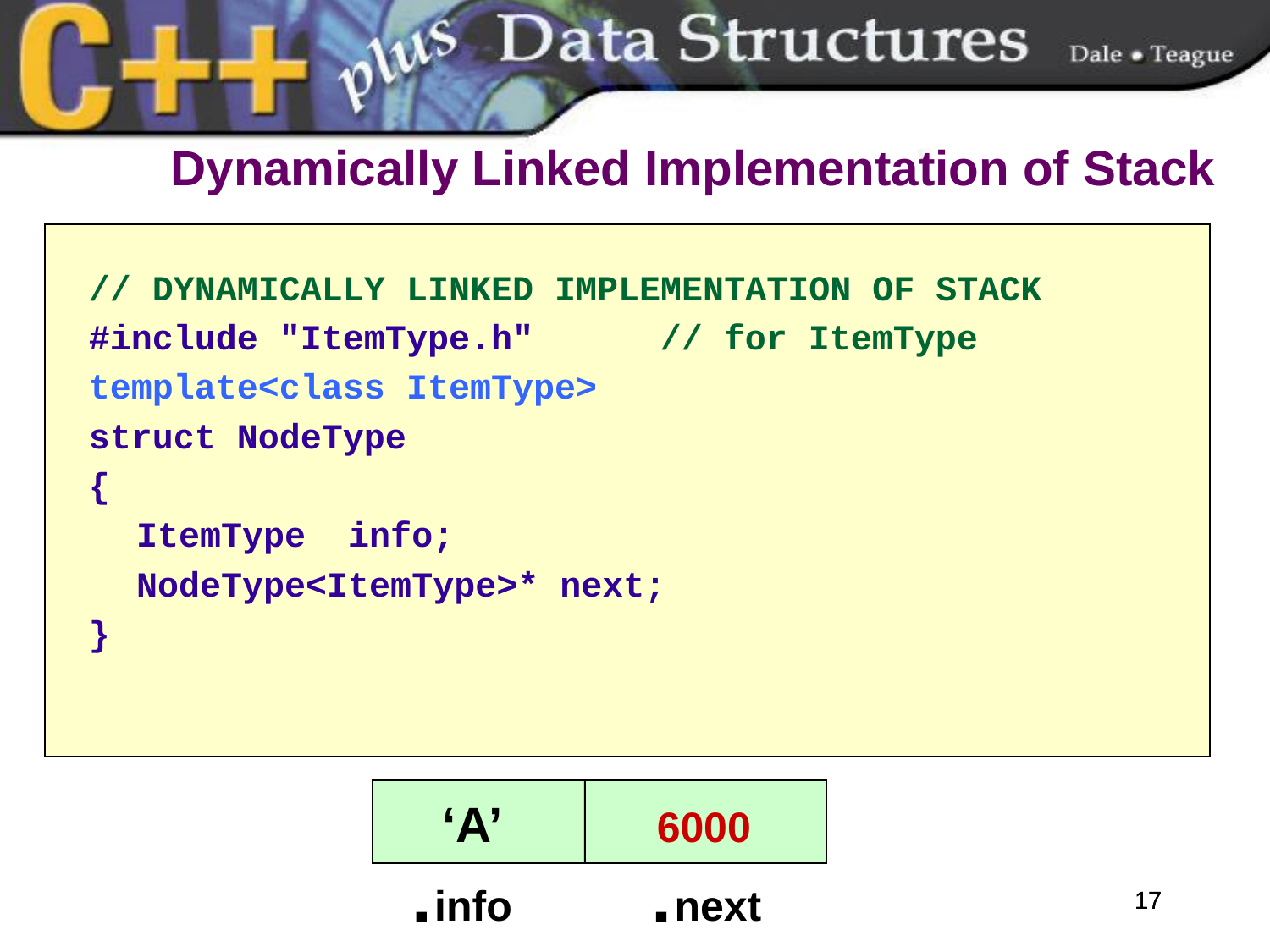

# Dynamically Linked Implementation of Stack

// DYNAMICALLY LINKED IMPLEMENTATION OF STACK
#include "ItemType.h"      // for ItemType
template<class ItemType>
struct NodeType
{
	ItemType  info;
	NodeType<ItemType>* next;
}

  ‘A’             6000
. info            . next
17
17